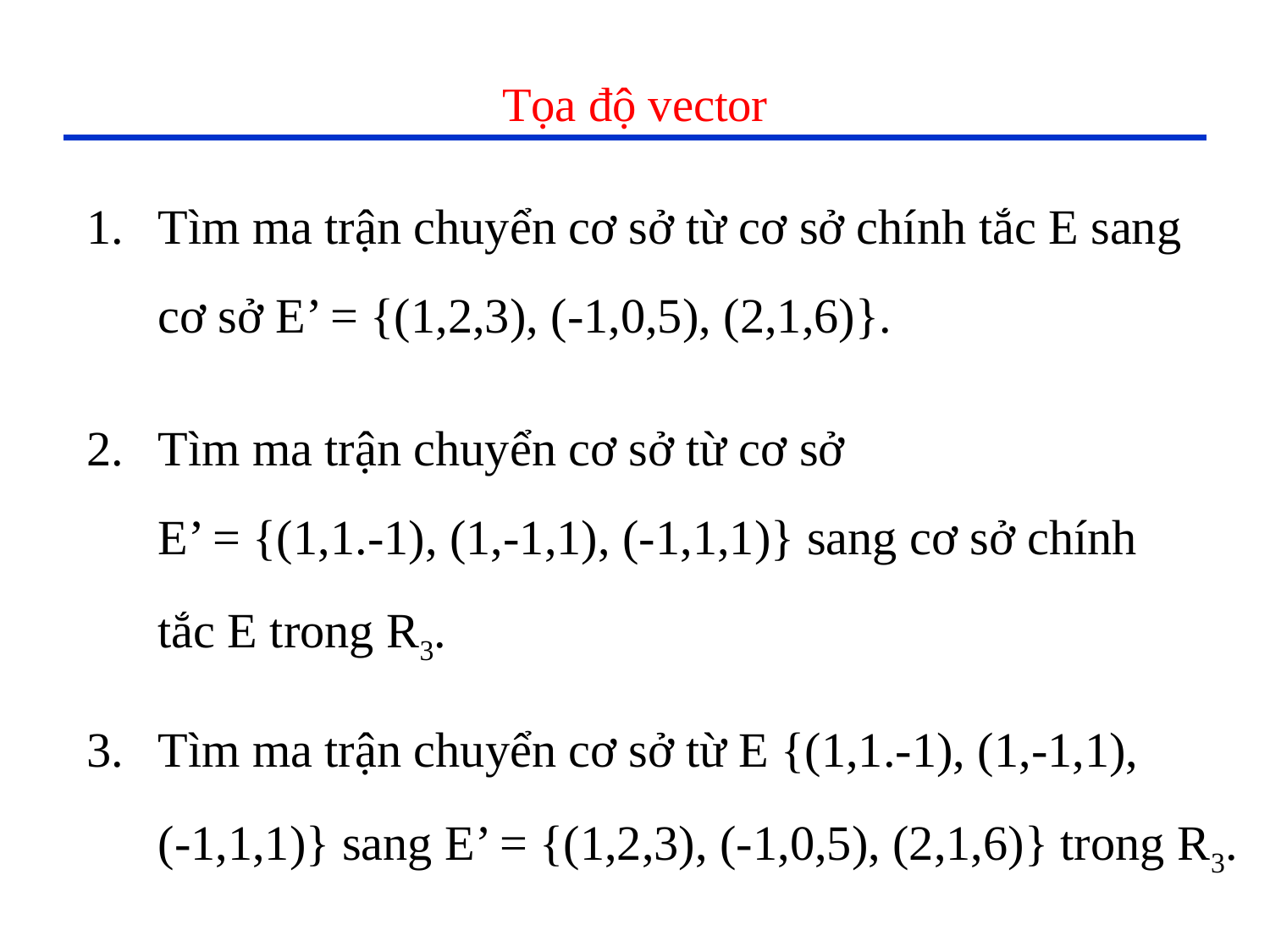

# Tọa độ vector
Tìm ma trận chuyển cơ sở từ cơ sở chính tắc E sang cơ sở E’ = {(1,2,3), (-1,0,5), (2,1,6)}.
Tìm ma trận chuyển cơ sở từ cơ sở
E’ = {(1,1.-1), (1,-1,1), (-1,1,1)} sang cơ sở chính tắc E trong R3.
Tìm ma trận chuyển cơ sở từ E {(1,1.-1), (1,-1,1),
(-1,1,1)} sang E’ = {(1,2,3), (-1,0,5), (2,1,6)} trong R3.